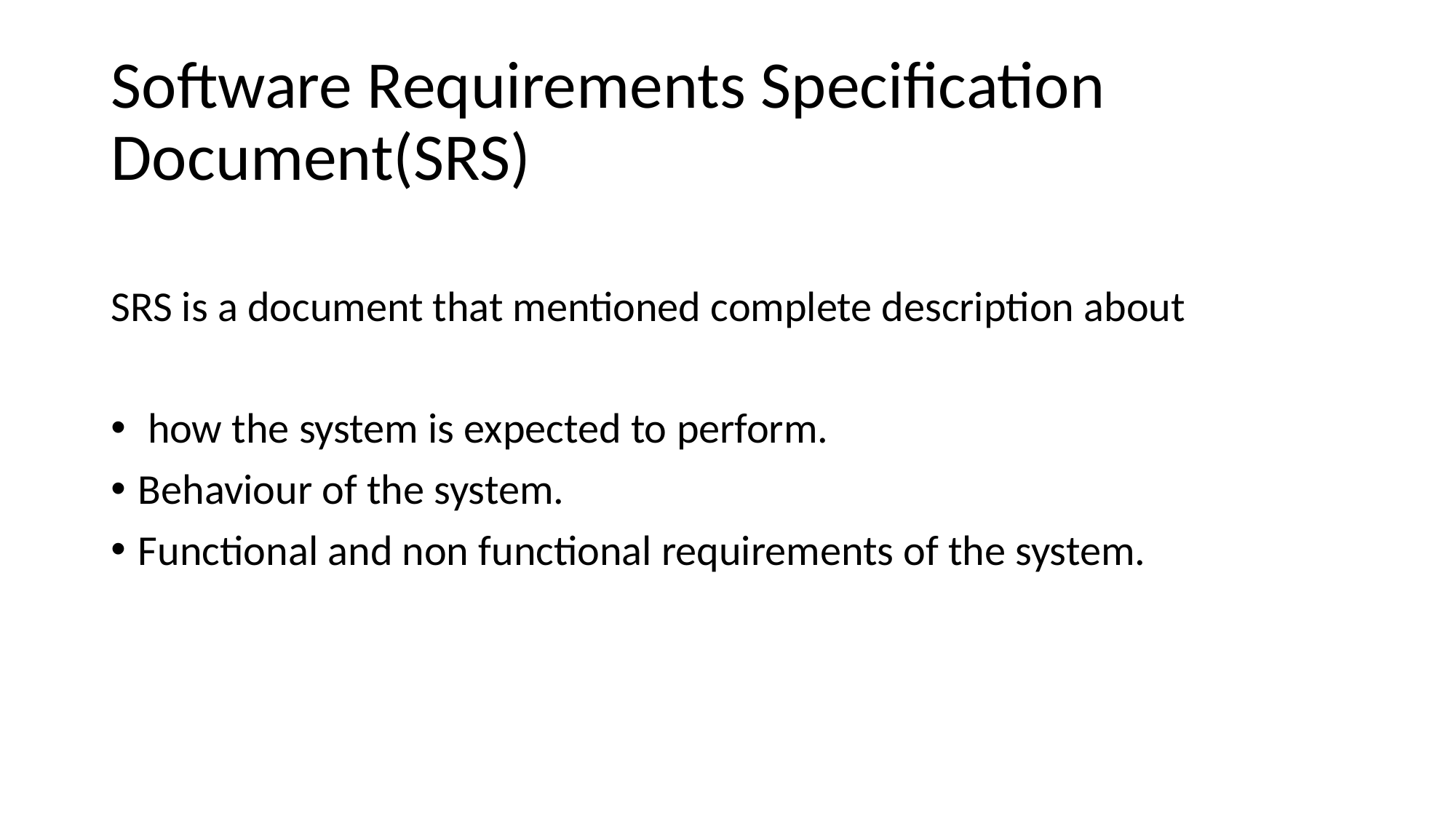

# Software Requirements Specification Document(SRS)

SRS is a document that mentioned complete description about

 how the system is expected to perform.
Behaviour of the system.
Functional and non functional requirements of the system.